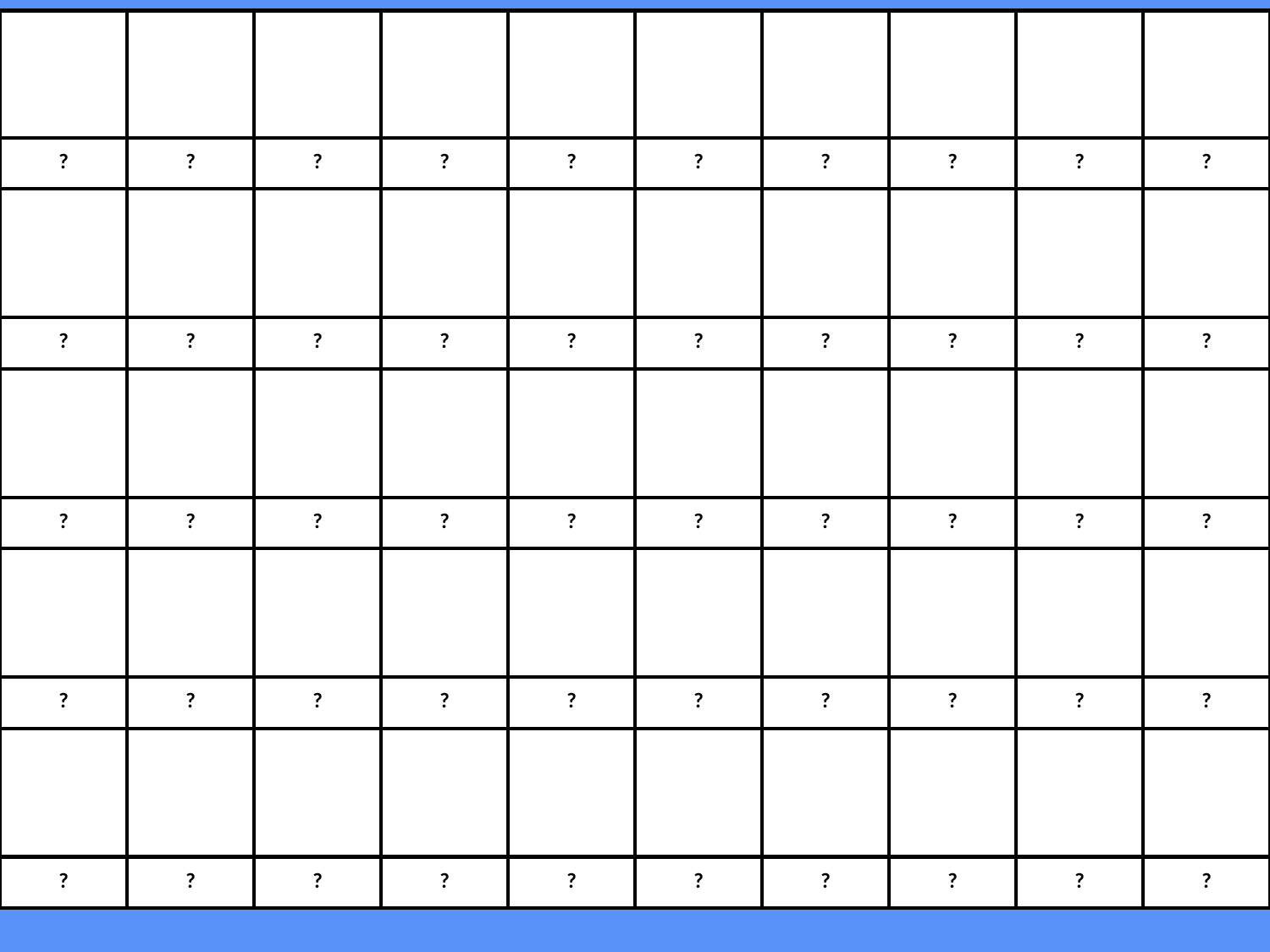

Pokemon Go
Buddy Distance Candies : Generation 6 ( Kalos ) – 5km
|  |  |  |  |  |  |  |  |  |  |
| --- | --- | --- | --- | --- | --- | --- | --- | --- | --- |
| ? | ? | ? | ? | ? | ? | ? | ? | ? | ? |
|  |  |  |  |  |  |  |  |  |  |
| ? | ? | ? | ? | ? | ? | ? | ? | ? | ? |
|  |  |  |  |  |  |  |  |  |  |
| ? | ? | ? | ? | ? | ? | ? | ? | ? | ? |
|  |  |  |  |  |  |  |  |  |  |
| ? | ? | ? | ? | ? | ? | ? | ? | ? | ? |
|  |  |  |  |  |  |  |  |  |  |
| ? | ? | ? | ? | ? | ? | ? | ? | ? | ? |